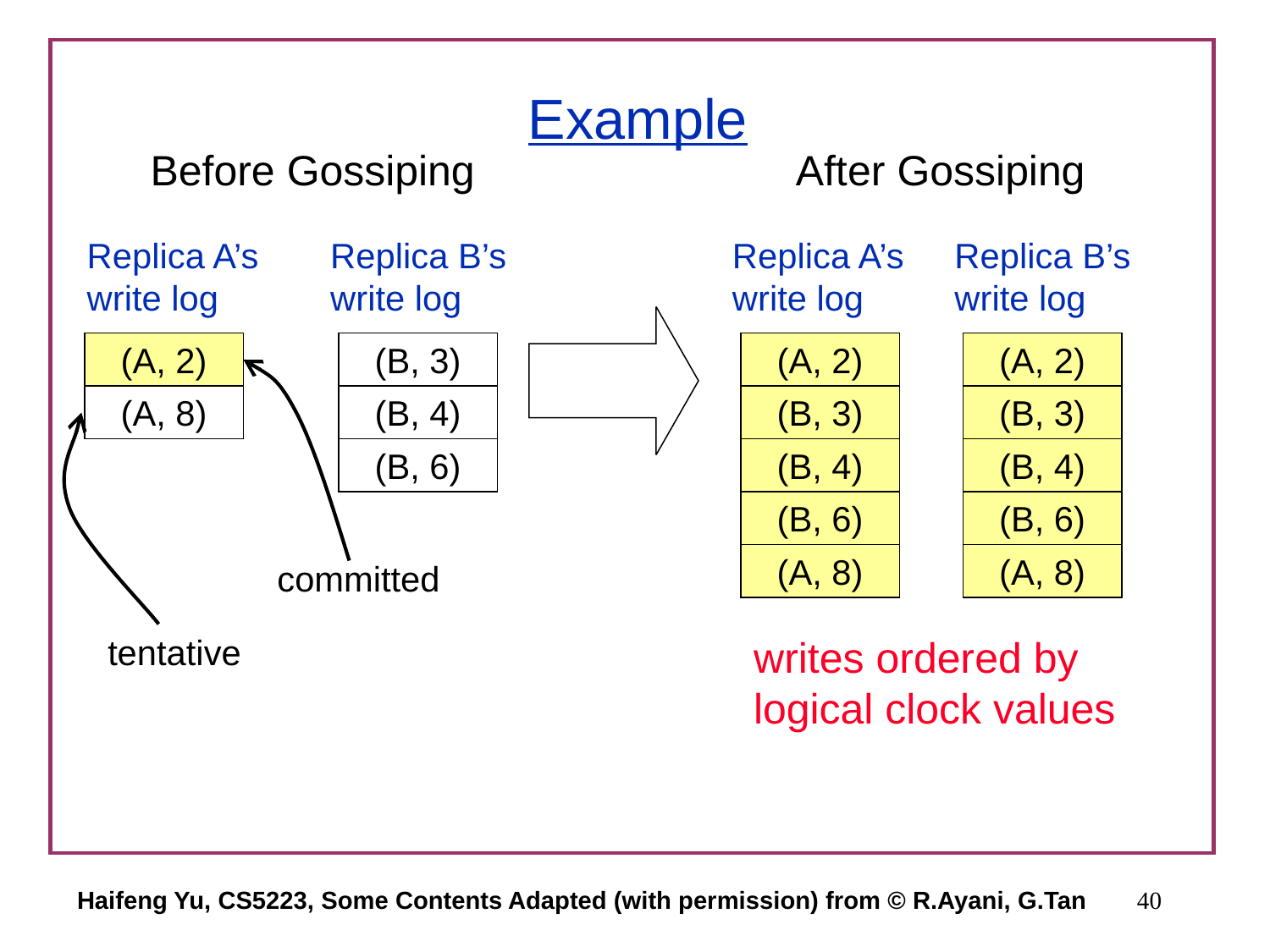

# Example
Before Gossiping
After Gossiping
Replica A’s write log
Replica B’s write log
Replica A’s write log
Replica B’s write log

(A, 2)
(B, 3)
(A, 2)
(A, 2)

(A, 8)
(B, 4)
(B, 3)
(B, 3)

(B, 6)
(B, 4)
(B, 4)
(B, 6)
(B, 6)
(A, 8)
(A, 8)
committed
tentative
writes ordered by logical clock values
Haifeng Yu, CS5223, Some Contents Adapted (with permission) from © R.Ayani, G.Tan
40